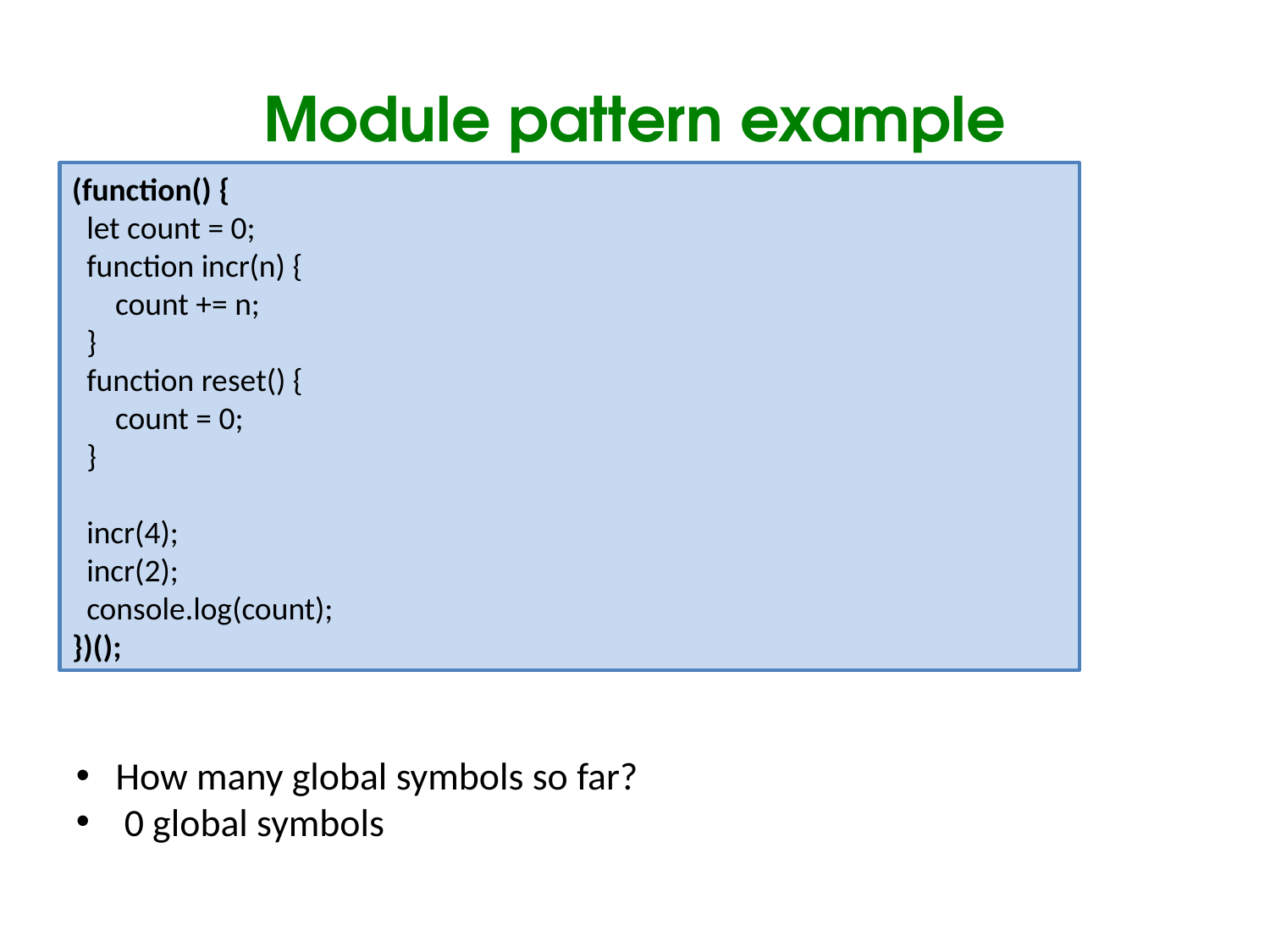

# Module pattern example
(function() {
  let count = 0;
  function incr(n) {
      count += n;
  }
  function reset() {
      count = 0;
  }

  incr(4);
  incr(2);
  console.log(count);
})();
How many global symbols so far?
 0 global symbols